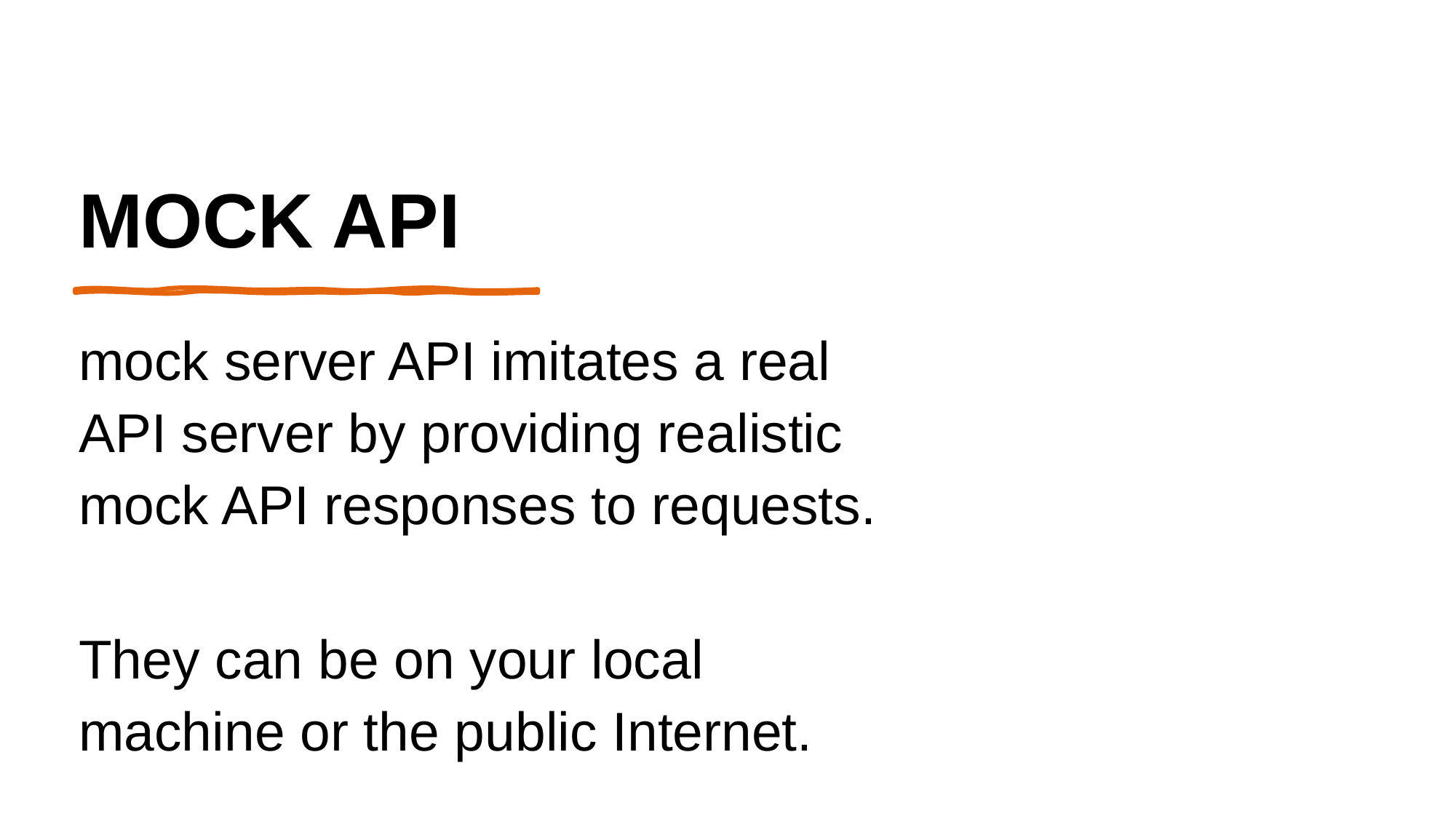

# MOCK API
mock server API imitates a real API server by providing realistic mock API responses to requests.

They can be on your local machine or the public Internet.